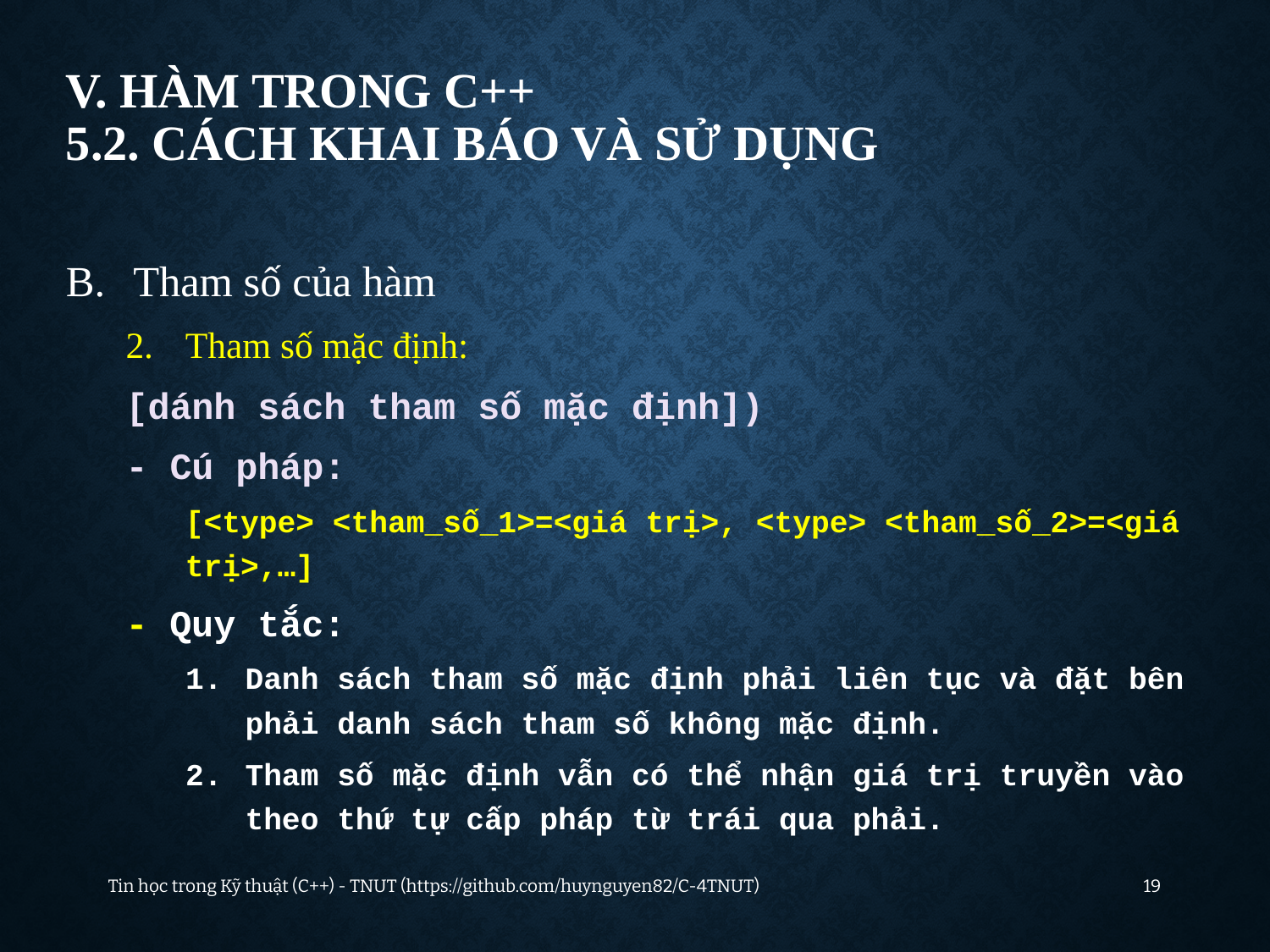

# V. Hàm trong c++ 5.2. cách khai báo và sử dụng
Tham số của hàm
Tham số mặc định:
[dánh sách tham số mặc định])
- Cú pháp:
[<type> <tham_số_1>=<giá trị>, <type> <tham_số_2>=<giá trị>,…]
- Quy tắc:
Danh sách tham số mặc định phải liên tục và đặt bên phải danh sách tham số không mặc định.
Tham số mặc định vẫn có thể nhận giá trị truyền vào theo thứ tự cấp pháp từ trái qua phải.

Tin học trong Kỹ thuật (C++) - TNUT (https://github.com/huynguyen82/C-4TNUT)
19